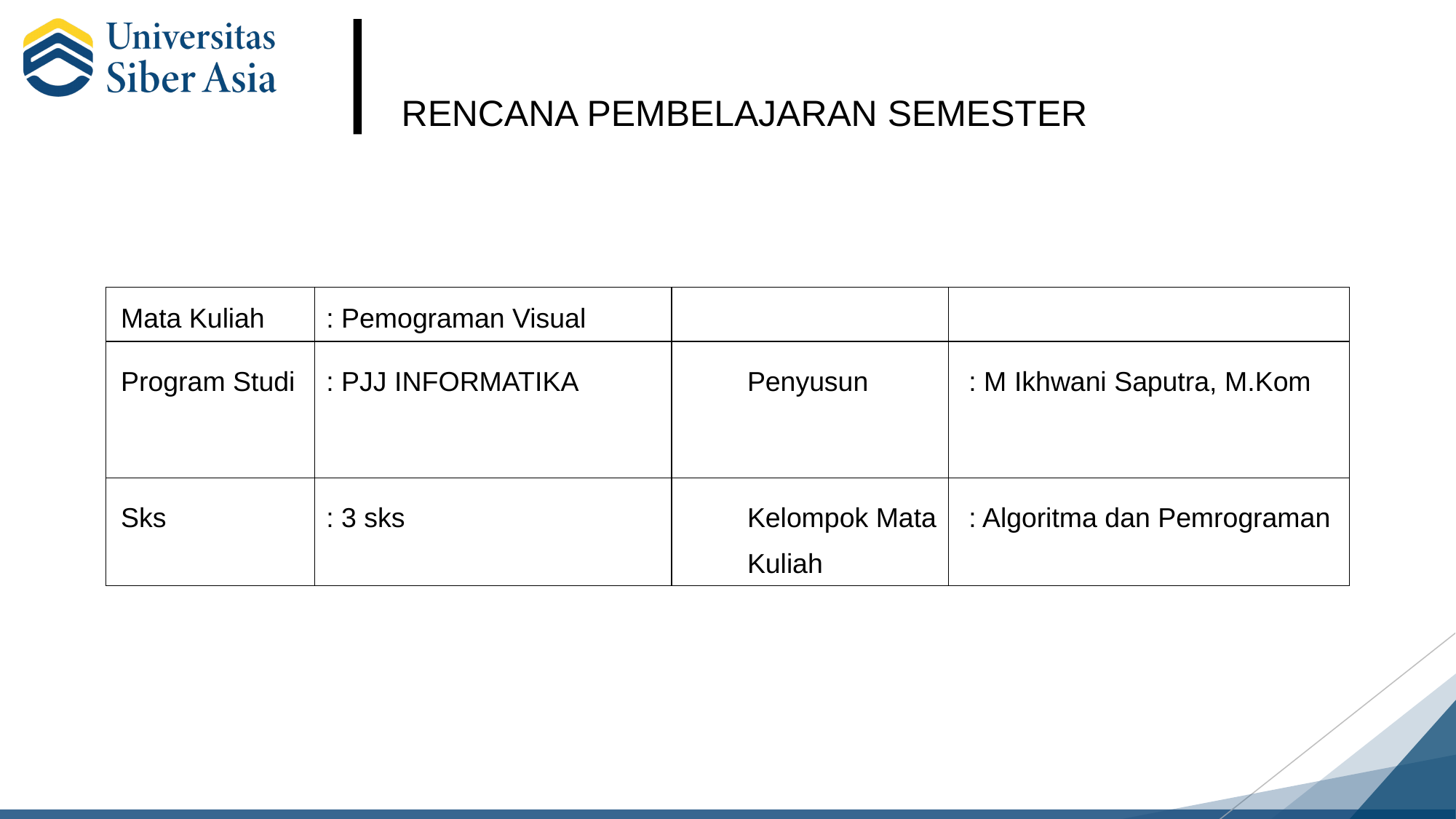

RENCANA PEMBELAJARAN SEMESTER
| Mata Kuliah | : Pemograman Visual |  |  |
| --- | --- | --- | --- |
| Program Studi | : PJJ INFORMATIKA | Penyusun | : M Ikhwani Saputra, M.Kom |
| Sks | : 3 sks | Kelompok Mata Kuliah | : Algoritma dan Pemrograman |